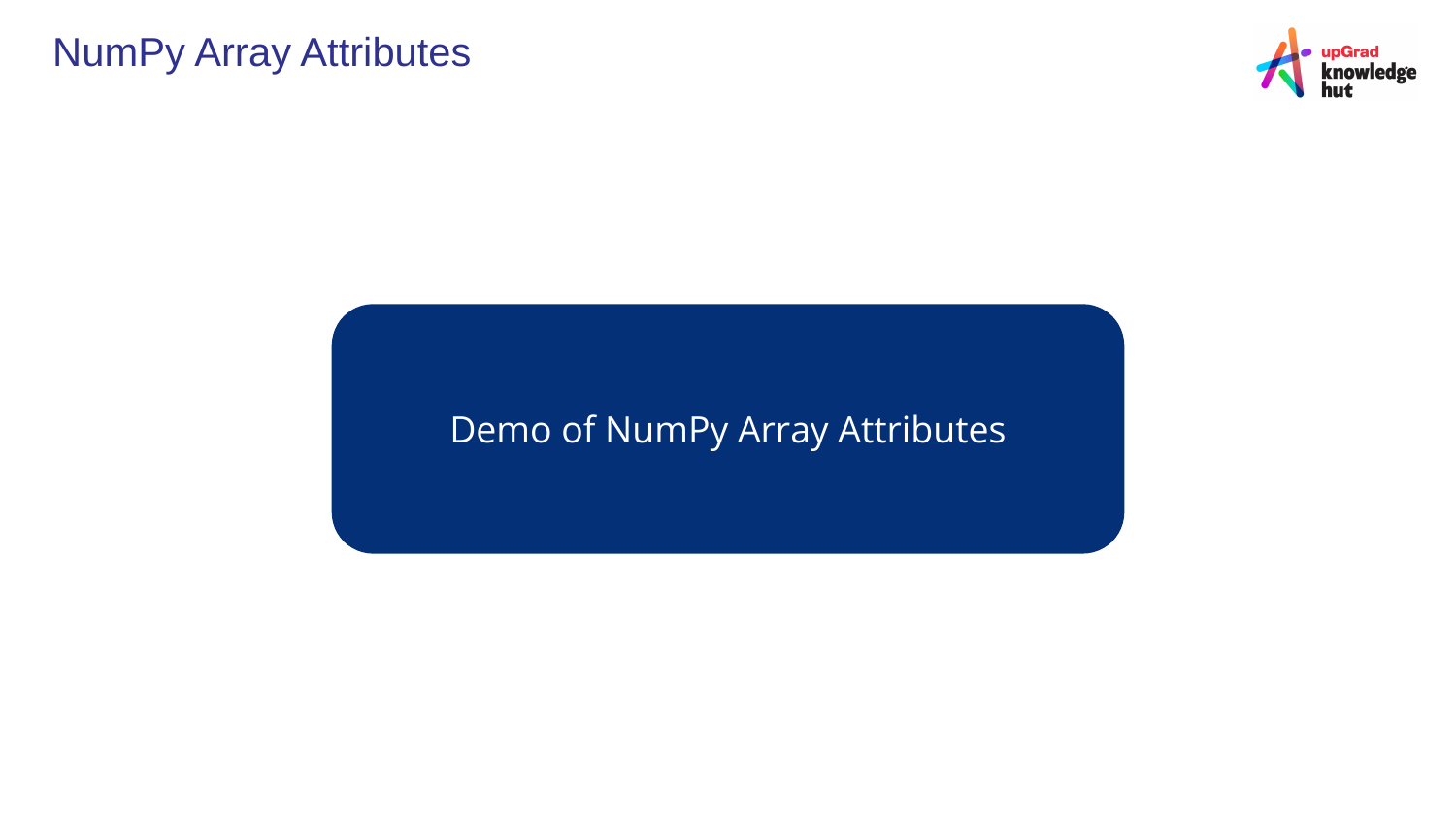

# NumPy Array Attributes
Demo of NumPy Array Attributes